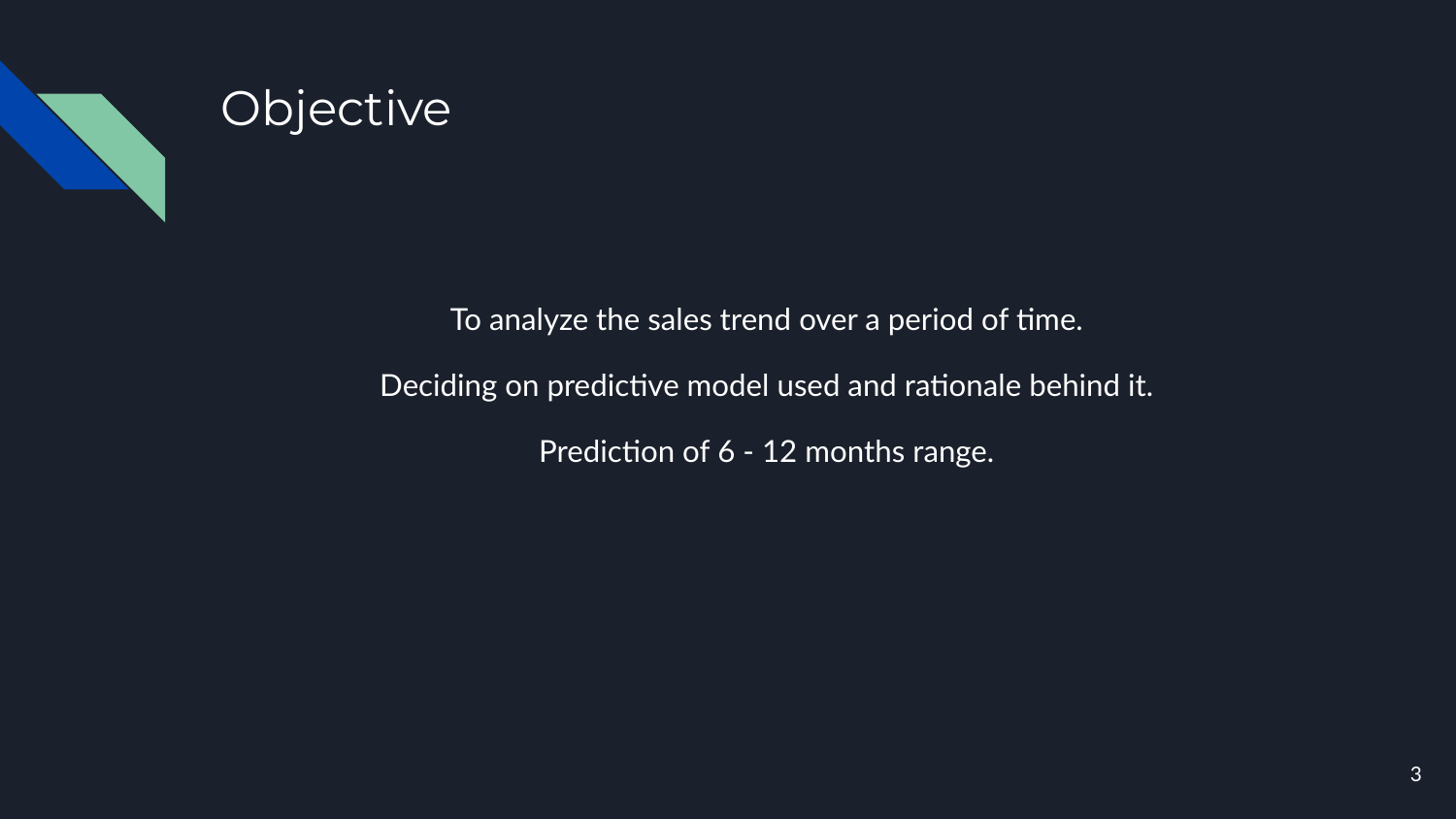

# Objective

To analyze the sales trend over a period of time.
Deciding on predictive model used and rationale behind it.
Prediction of 6 - 12 months range.

3